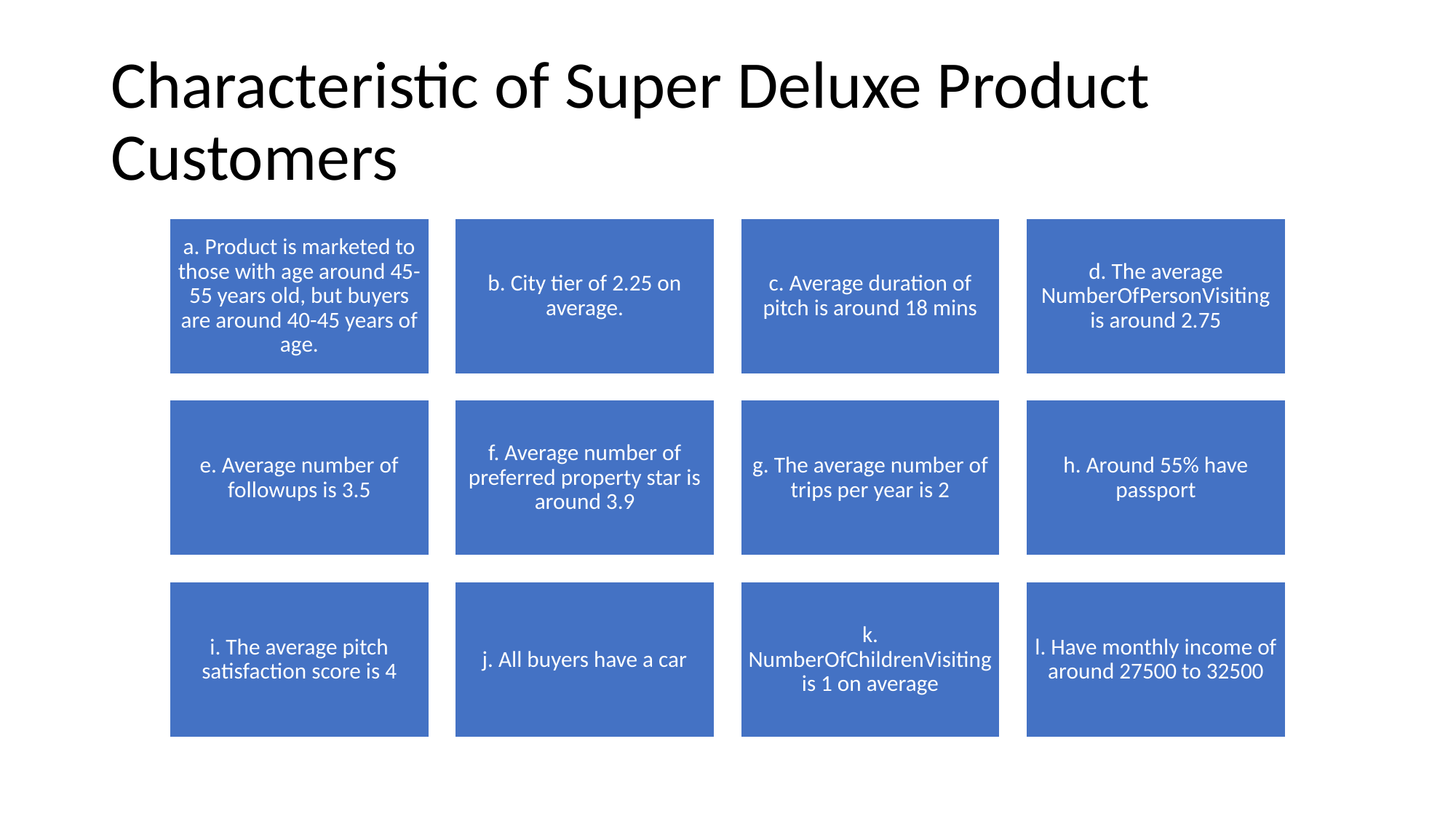

# Characteristic of Super Deluxe Product Customers
a. Product is marketed to those with age around 45-55 years old, but buyers are around 40-45 years of age.
b. City tier of 2.25 on average.
c. Average duration of pitch is around 18 mins
d. The average NumberOfPersonVisiting is around 2.75
e. Average number of followups is 3.5
f. Average number of preferred property star is around 3.9
g. The average number of trips per year is 2
h. Around 55% have passport
i. The average pitch satisfaction score is 4
j. All buyers have a car
k. NumberOfChildrenVisiting is 1 on average
l. Have monthly income of around 27500 to 32500